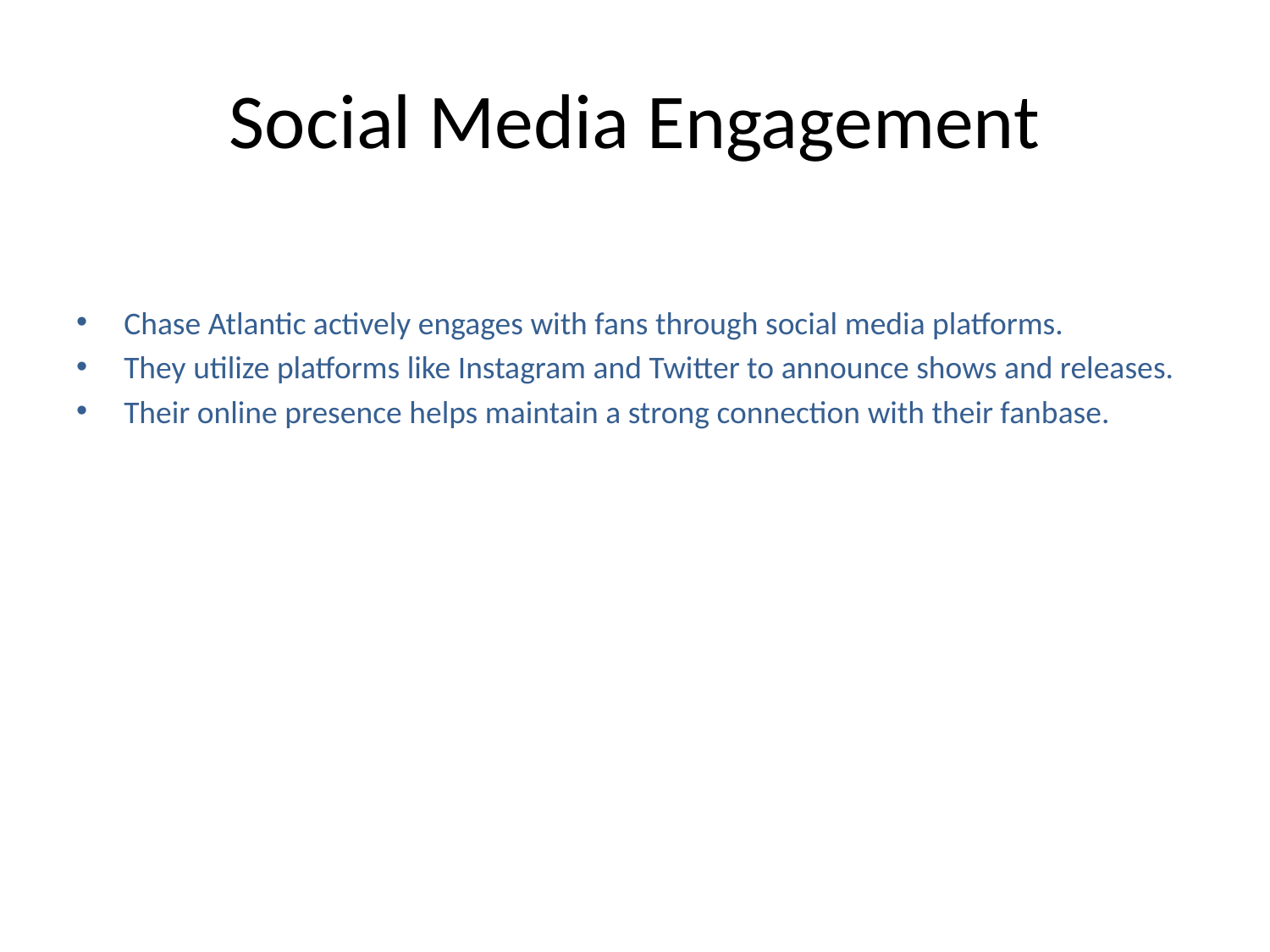

# Social Media Engagement

Chase Atlantic actively engages with fans through social media platforms.
They utilize platforms like Instagram and Twitter to announce shows and releases.
Their online presence helps maintain a strong connection with their fanbase.